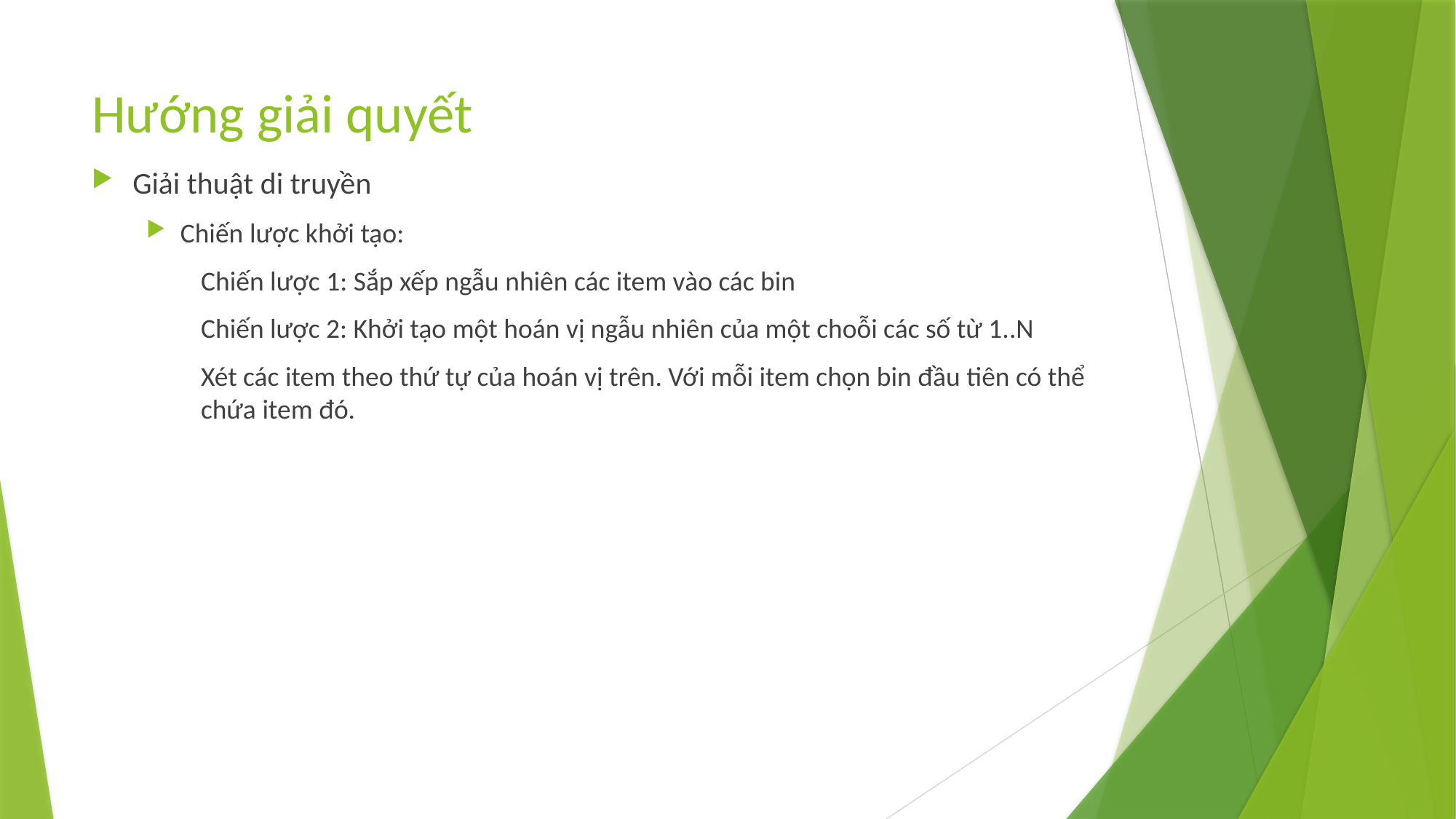

# Hướng giải quyết
Giải thuật di truyền
Chiến lược khởi tạo:
Chiến lược 1: Sắp xếp ngẫu nhiên các item vào các bin
Chiến lược 2: Khởi tạo một hoán vị ngẫu nhiên của một choỗi các số từ 1..N
Xét các item theo thứ tự của hoán vị trên. Với mỗi item chọn bin đầu tiên có thể chứa item đó.